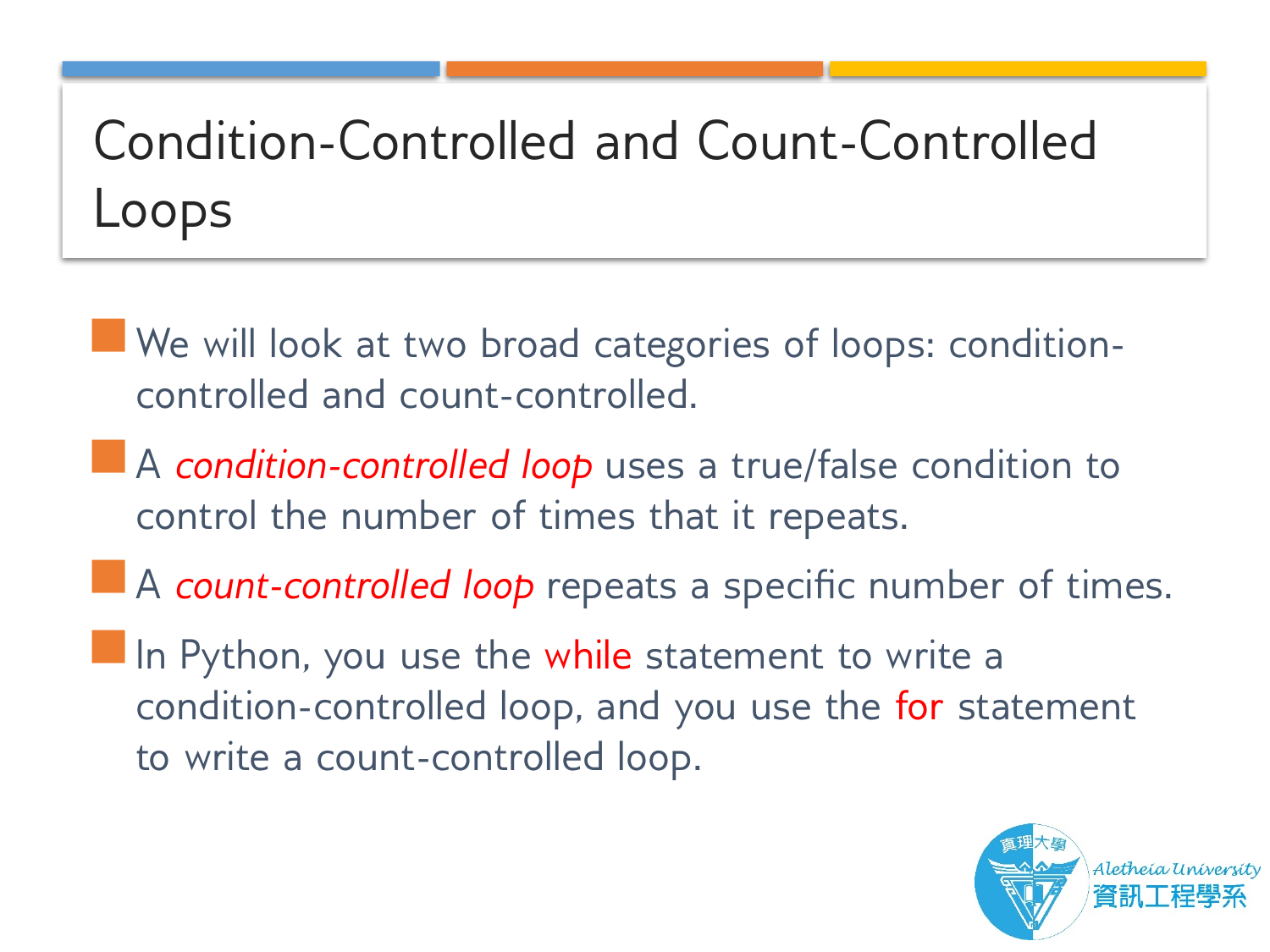

# Condition-Controlled and Count-Controlled Loops
We will look at two broad categories of loops: condition-controlled and count-controlled.
A condition-controlled loop uses a true/false condition to control the number of times that it repeats.
A count-controlled loop repeats a specific number of times.
In Python, you use the while statement to write a condition-controlled loop, and you use the for statement to write a count-controlled loop.